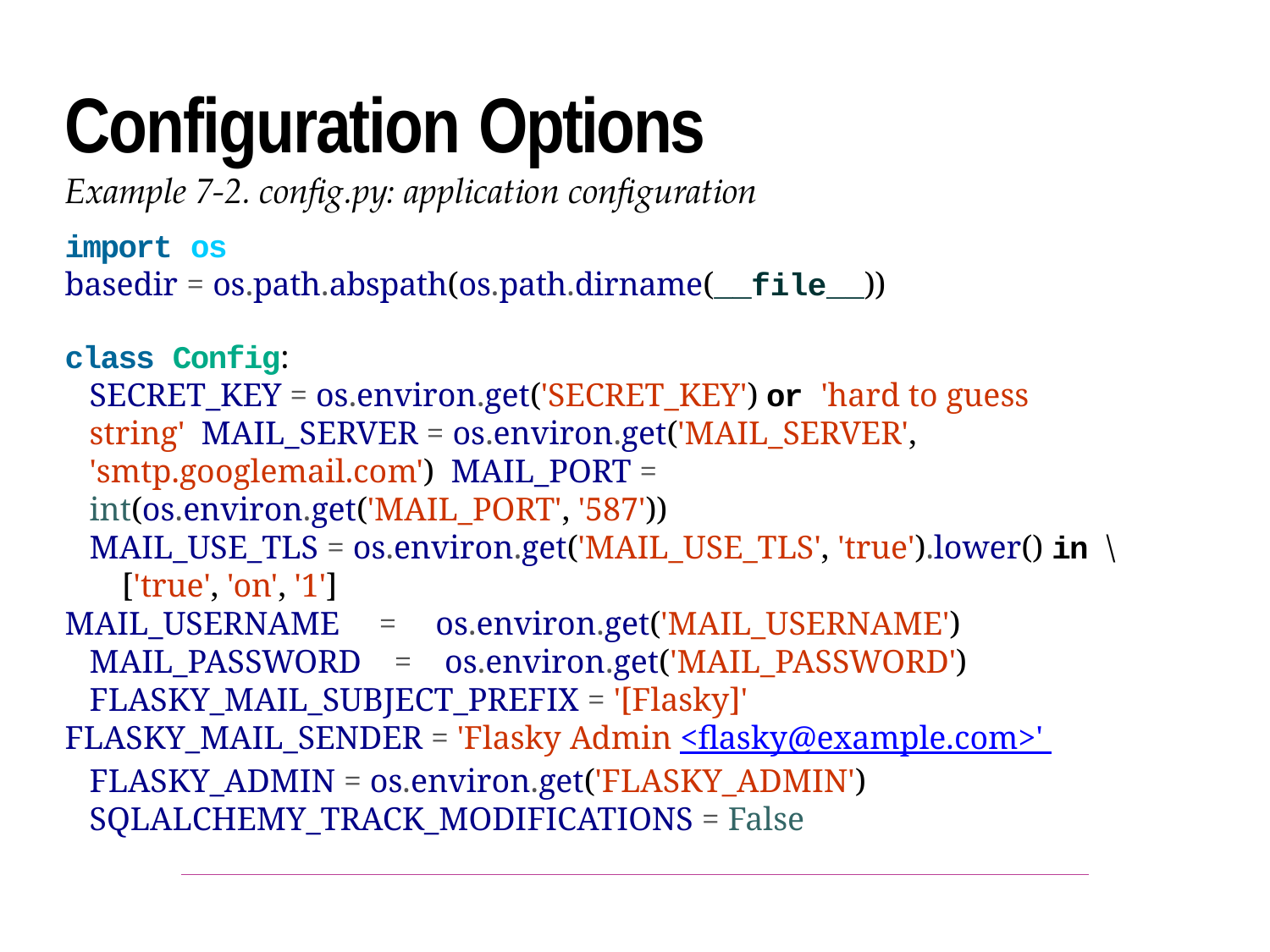

Configuration Options
Example 7-2. config.py: application configuration
import os
basedir = os.path.abspath(os.path.dirname(__file__))

class Config:
SECRET_KEY = os.environ.get('SECRET_KEY') or 'hard to guess string'  MAIL_SERVER = os.environ.get('MAIL_SERVER', 'smtp.googlemail.com')  MAIL_PORT = int(os.environ.get('MAIL_PORT', '587'))
MAIL_USE_TLS = os.environ.get('MAIL_USE_TLS', 'true').lower() in \  ['true', 'on', '1']
MAIL_USERNAME = os.environ.get('MAIL_USERNAME')  MAIL_PASSWORD = os.environ.get('MAIL_PASSWORD')  FLASKY_MAIL_SUBJECT_PREFIX = '[Flasky]'
FLASKY_MAIL_SENDER = 'Flasky Admin <flasky@example.com>'  FLASKY_ADMIN = os.environ.get('FLASKY_ADMIN')  SQLALCHEMY_TRACK_MODIFICATIONS = False